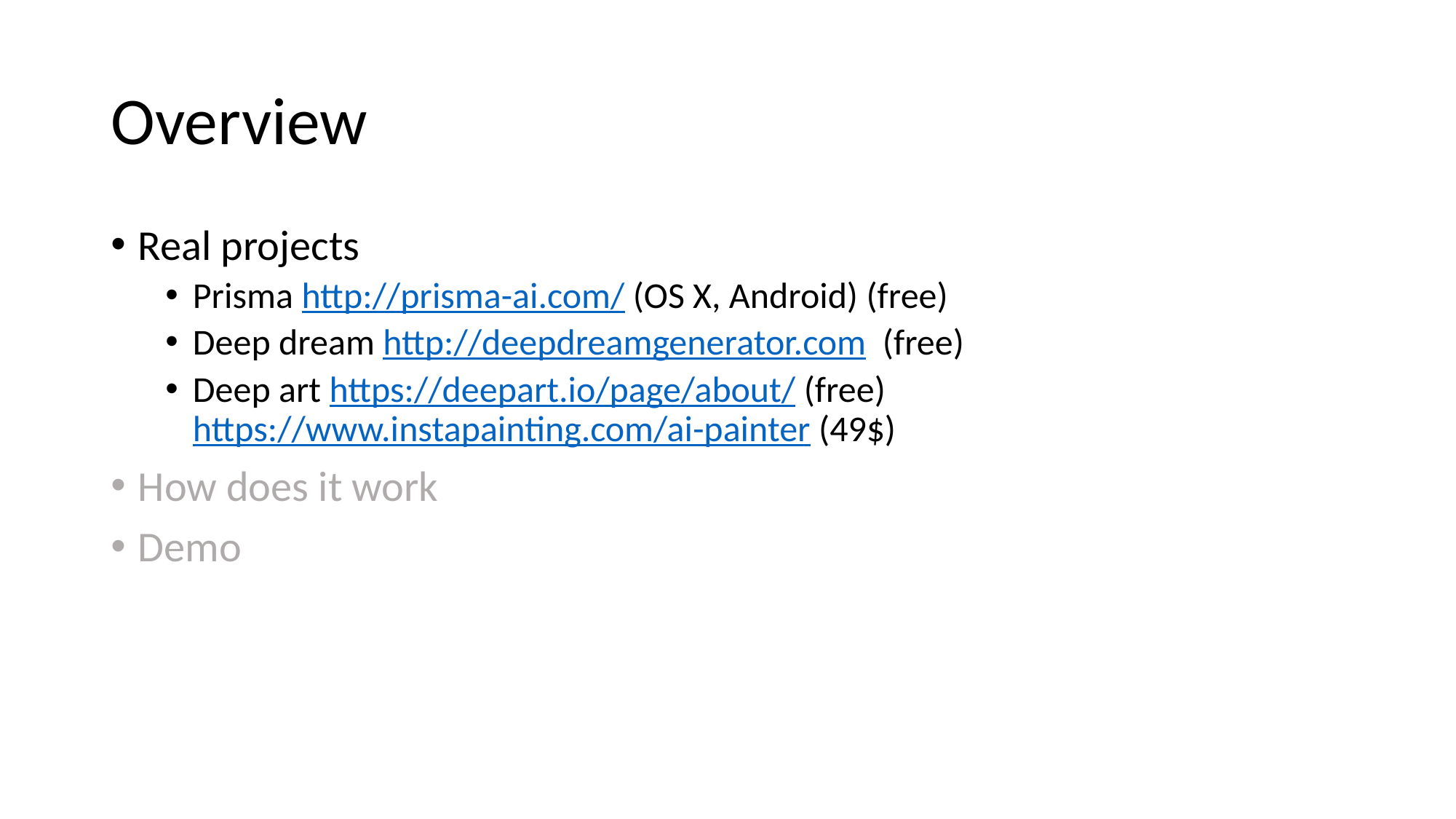

# Overview
Real projects
Prisma http://prisma-ai.com/ (OS X, Android) (free)
Deep dream http://deepdreamgenerator.com  (free)
Deep art https://deepart.io/page/about/ (free) https://www.instapainting.com/ai-painter (49$)
How does it work
Demo